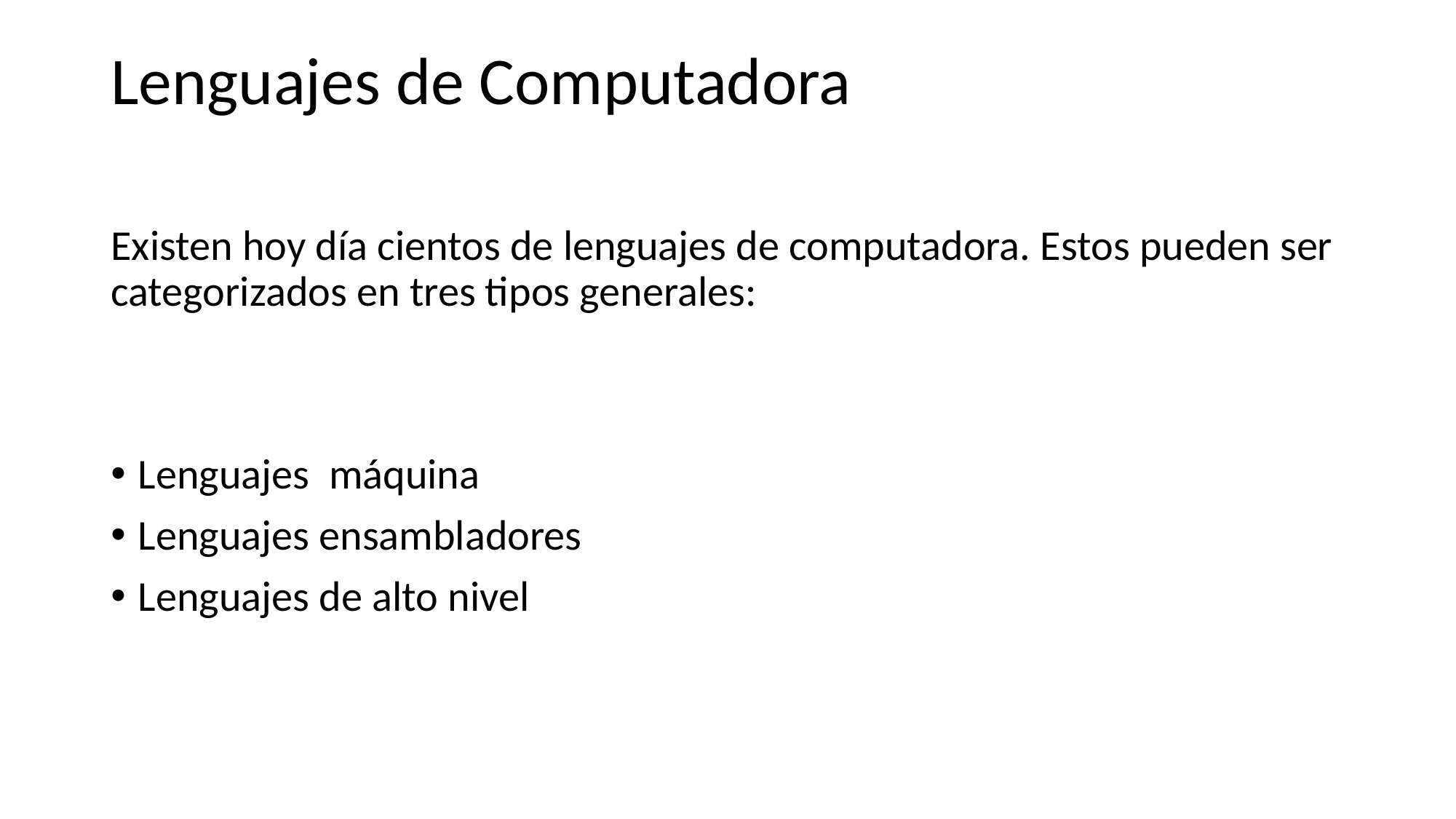

# Lenguajes de Computadora
Existen hoy día cientos de lenguajes de computadora. Estos pueden ser categorizados en tres tipos generales:

Lenguajes  máquina
Lenguajes ensambladores
Lenguajes de alto nivel